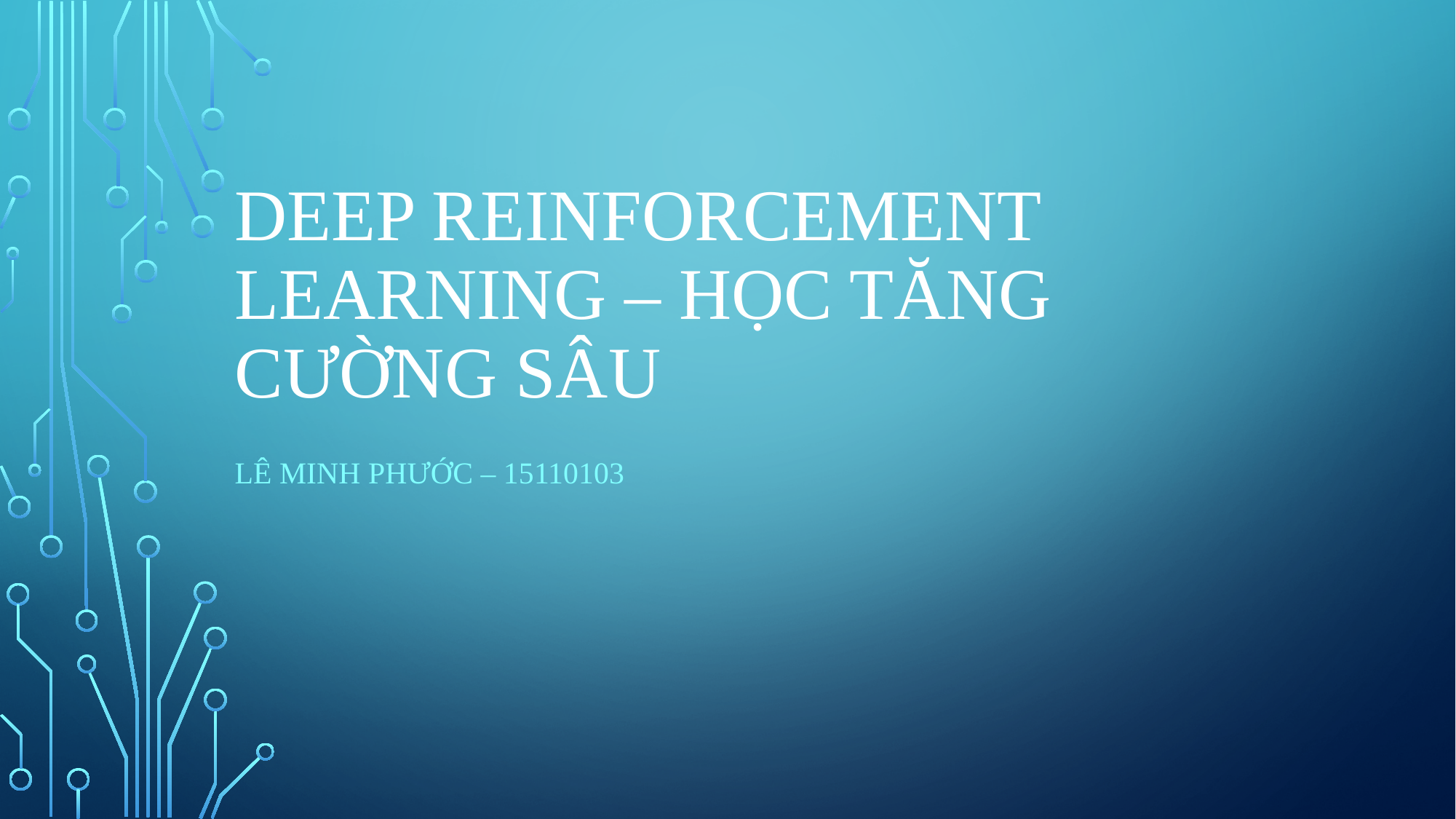

# DEEP REINFORCEMENT LEARNING – HọC TĂNG CƯỜNG SÂU
Lê Minh phước – 15110103